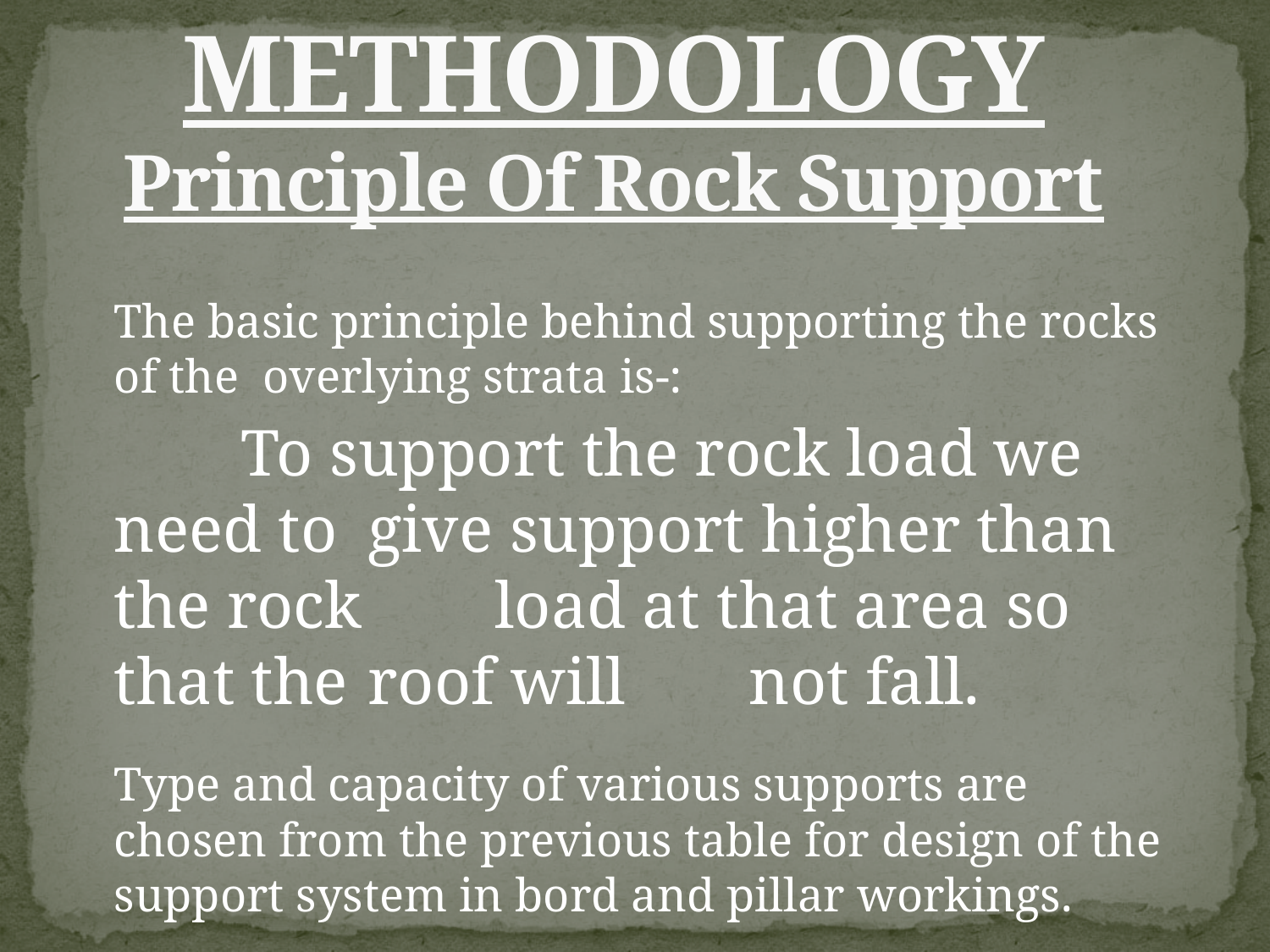

# METHODOLOGY Principle Of Rock Support
	The basic principle behind supporting the rocks of the  overlying strata is-:
		To support the rock load we need to 	give support higher than the rock 	load at that area so that the 	roof will 	not fall.

	Type and capacity of various supports are chosen from the previous table for design of the support system in bord and pillar workings.